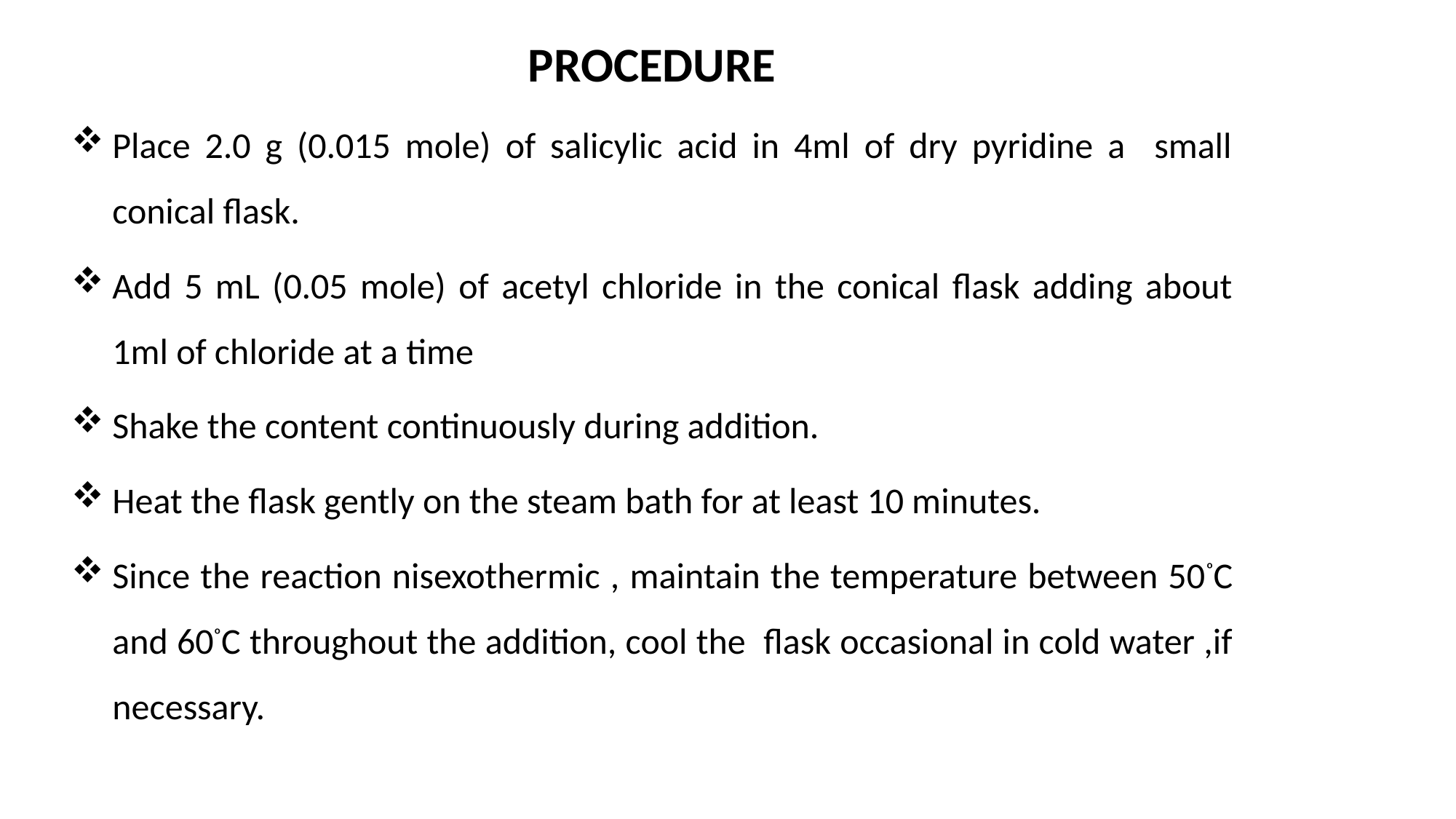

PROCEDURE
Place 2.0 g (0.015 mole) of salicylic acid in 4ml of dry pyridine a  small conical flask.
Add 5 mL (0.05 mole) of acetyl chloride in the conical flask adding about 1ml of chloride at a time
Shake the content continuously during addition.
Heat the flask gently on the steam bath for at least 10 minutes.
Since the reaction nisexothermic , maintain the temperature between 50ᵒC and 60ᵒC throughout the addition, cool the  flask occasional in cold water ,if necessary.